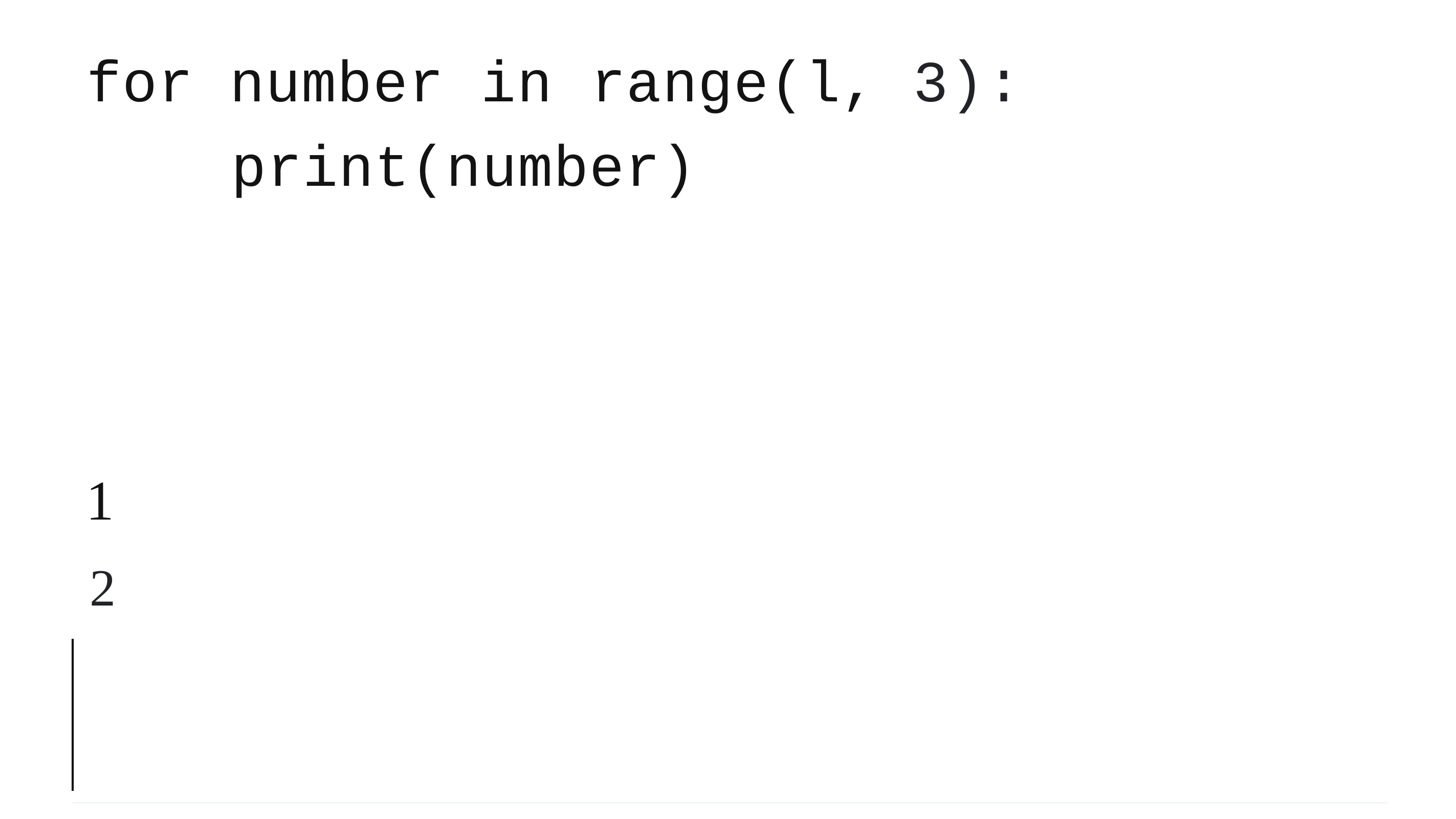

# for number in range(l, 3):  print(number)
1
2